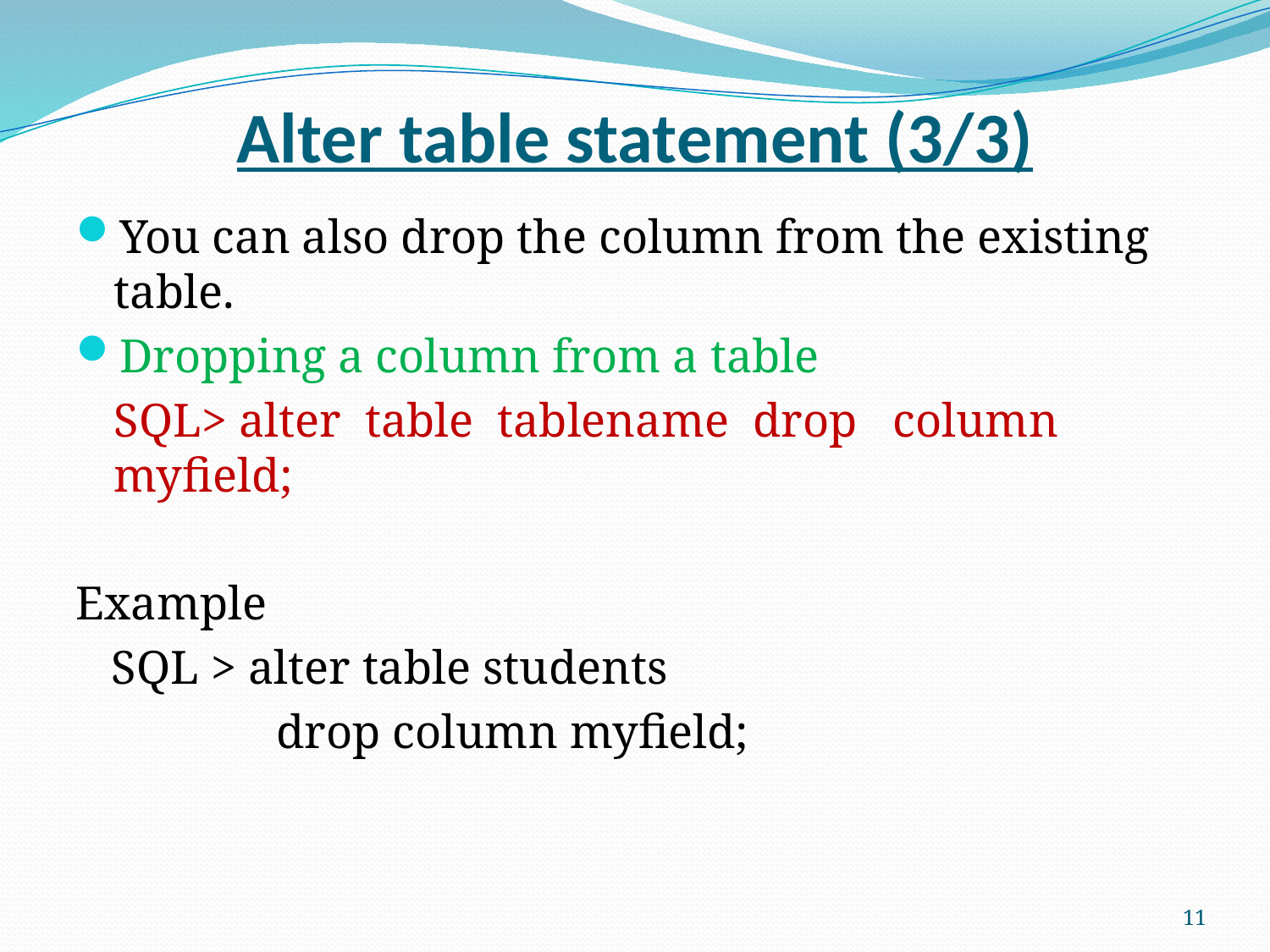

# Alter table statement (3/3)
You can also drop the column from the existing table.
Dropping a column from a table
	SQL> alter  table  tablename  drop   column myfield;

Example
   SQL > alter table students
		   drop column myfield;
11